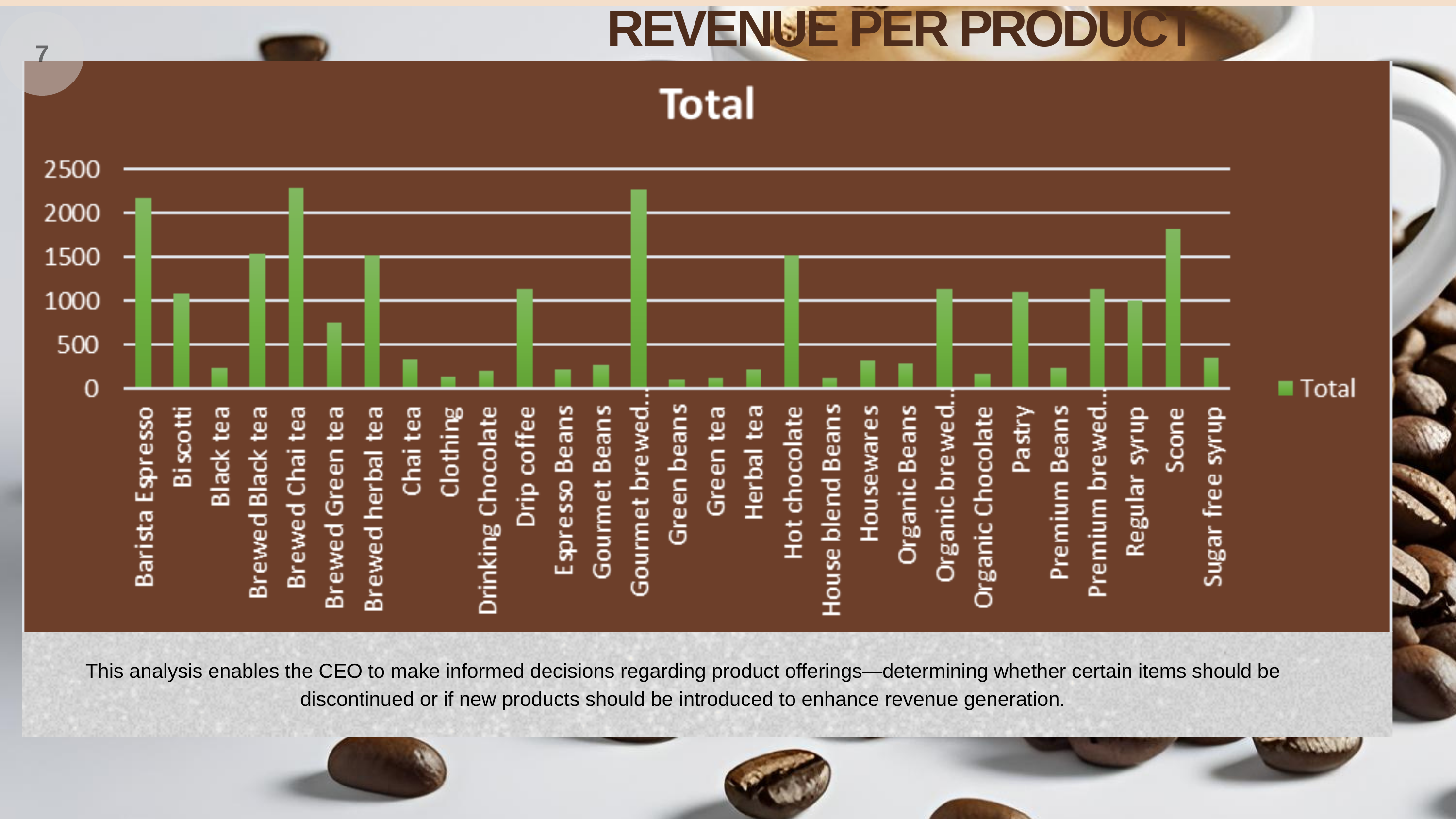

REVENUE PER PRODUCT

7

This analysis enables the CEO to make informed decisions regarding product offerings—determining whether certain items should be discontinued or if new products should be introduced to enhance revenue generation.